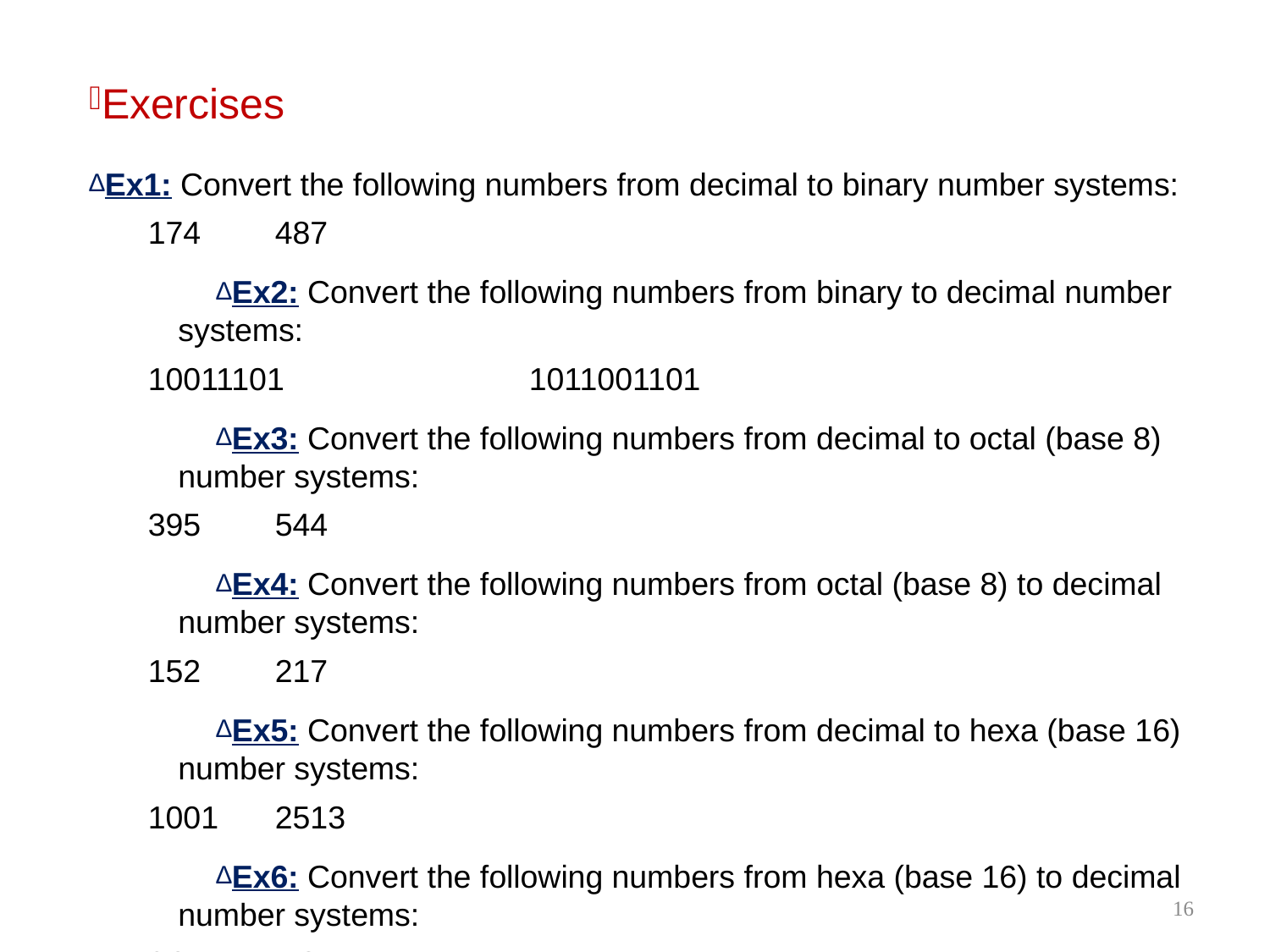

Exercises
Ex1: Convert the following numbers from decimal to binary number systems:
174	487
Ex2: Convert the following numbers from binary to decimal number systems:
10011101		1011001101
Ex3: Convert the following numbers from decimal to octal (base 8) number systems:
395	544
Ex4: Convert the following numbers from octal (base 8) to decimal number systems:
152	217
Ex5: Convert the following numbers from decimal to hexa (base 16) number systems:
1001	2513
Ex6: Convert the following numbers from hexa (base 16) to decimal number systems:
2CD4	ACE
16